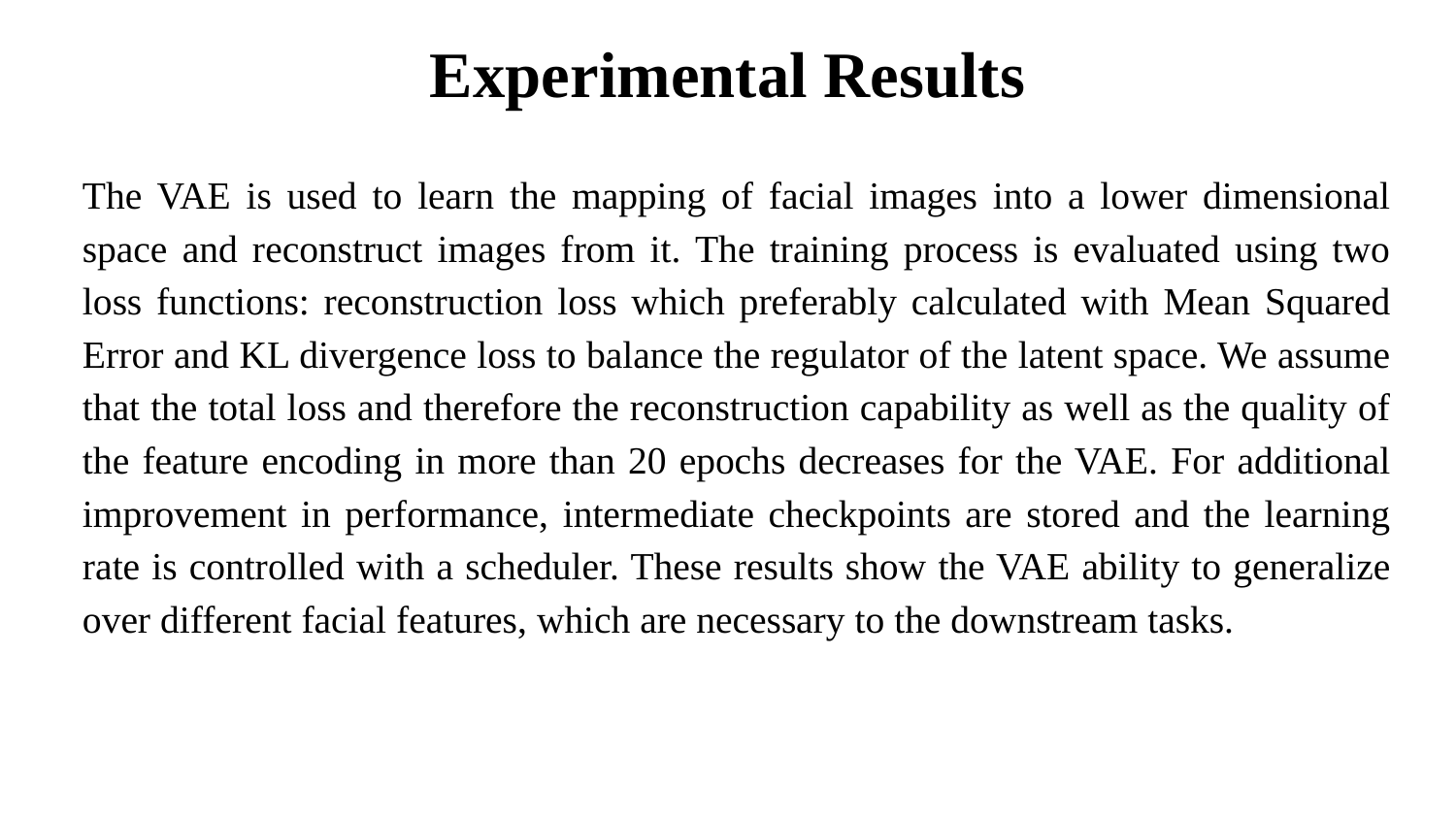

# Experimental Results
The VAE is used to learn the mapping of facial images into a lower dimensional space and reconstruct images from it. The training process is evaluated using two loss functions: reconstruction loss which preferably calculated with Mean Squared Error and KL divergence loss to balance the regulator of the latent space. We assume that the total loss and therefore the reconstruction capability as well as the quality of the feature encoding in more than 20 epochs decreases for the VAE. For additional improvement in performance, intermediate checkpoints are stored and the learning rate is controlled with a scheduler. These results show the VAE ability to generalize over different facial features, which are necessary to the downstream tasks.